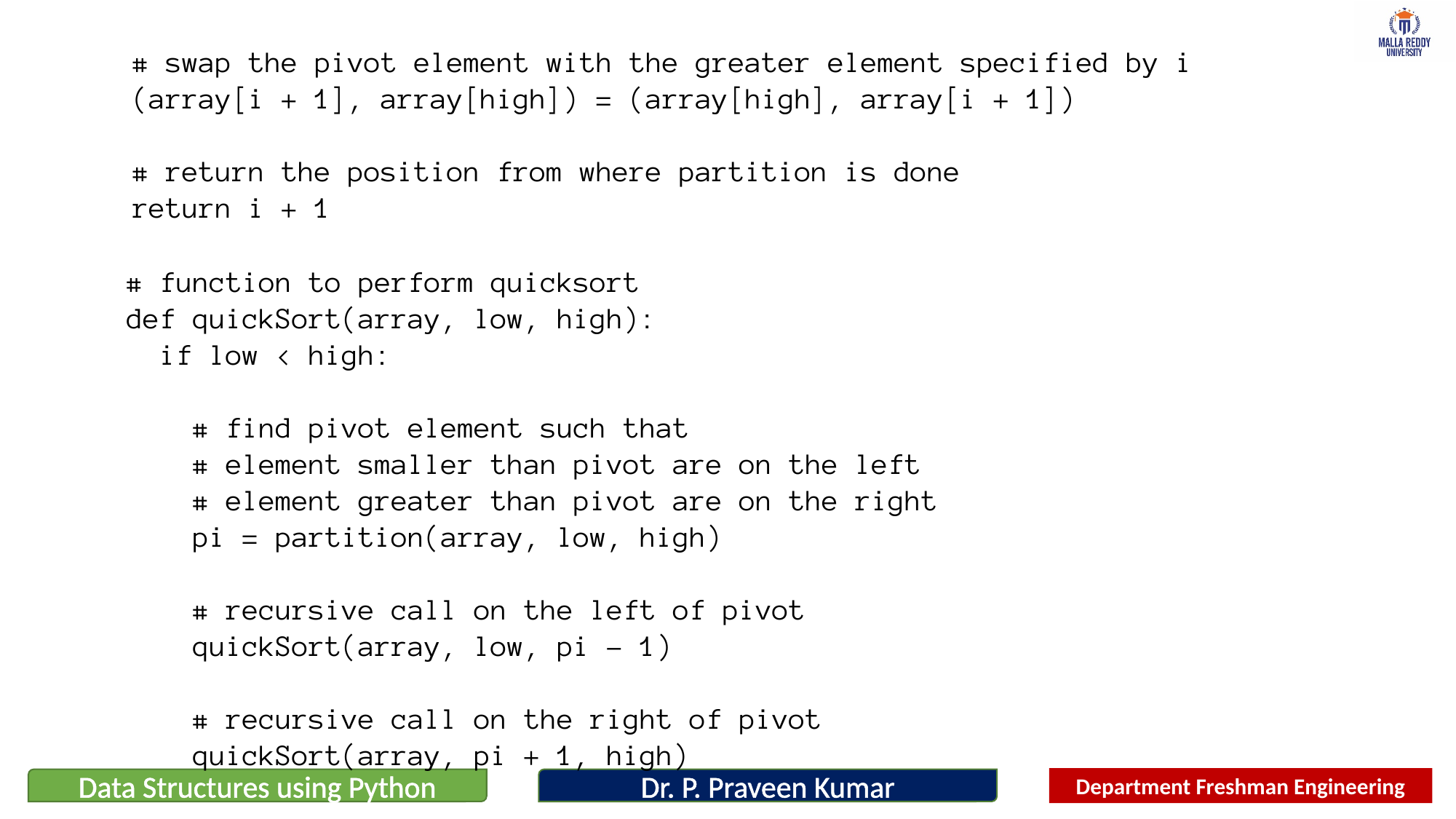

# swap the pivot element with the greater element specified by i​   (array[i + 1], array[high]) = (array[high], array[i + 1])​ ​   # return the position from where partition is done​   return i + 1
# function to perform quicksort​ def quickSort(array, low, high):​   if low < high:​ ​     # find pivot element such that​     # element smaller than pivot are on the left​     # element greater than pivot are on the right​     pi = partition(array, low, high)​ ​     # recursive call on the left of pivot​     quickSort(array, low, pi - 1)​ ​     # recursive call on the right of pivot​     quickSort(array, pi + 1, high)